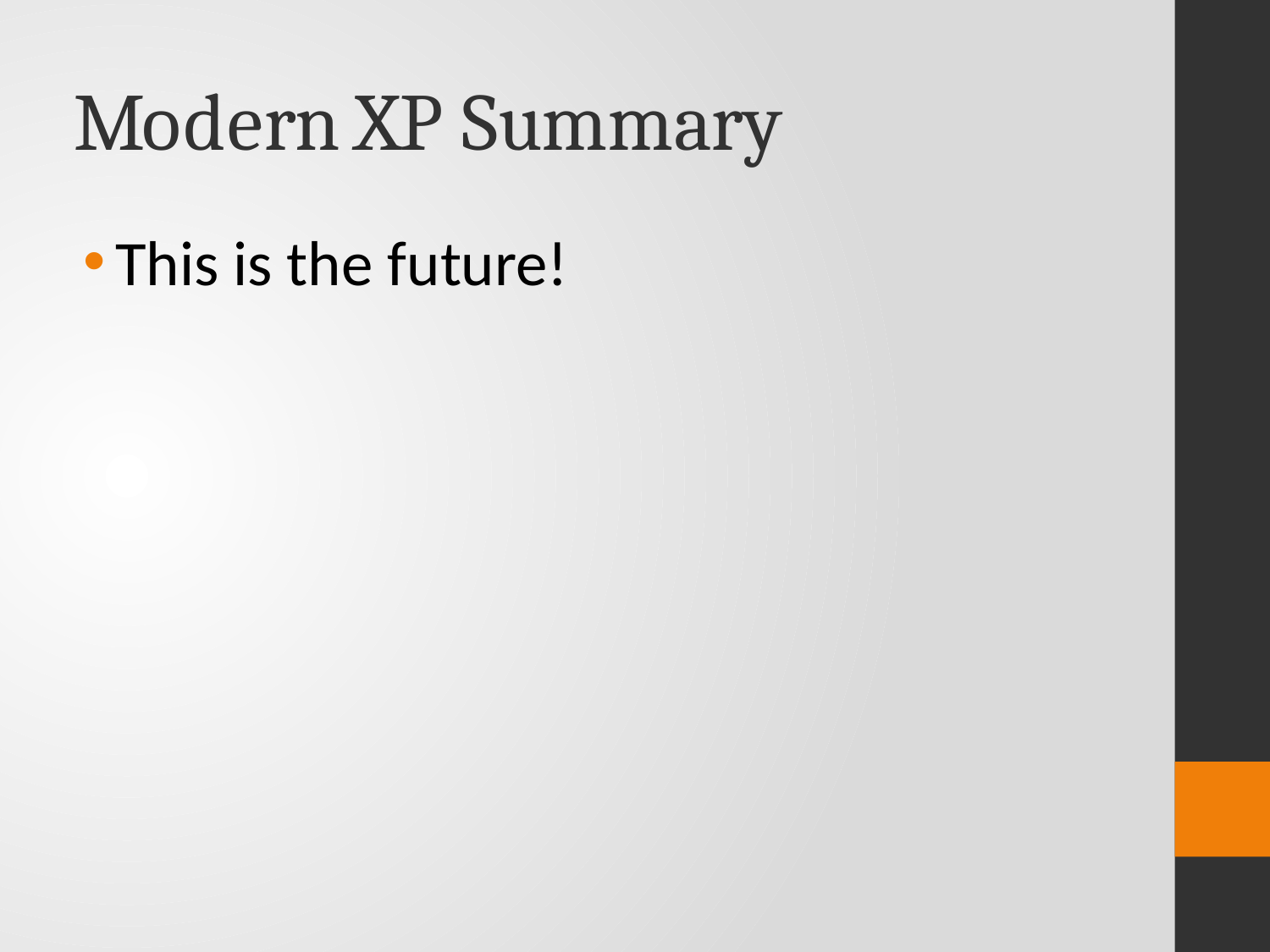

# Modern XP Summary
This is the future!